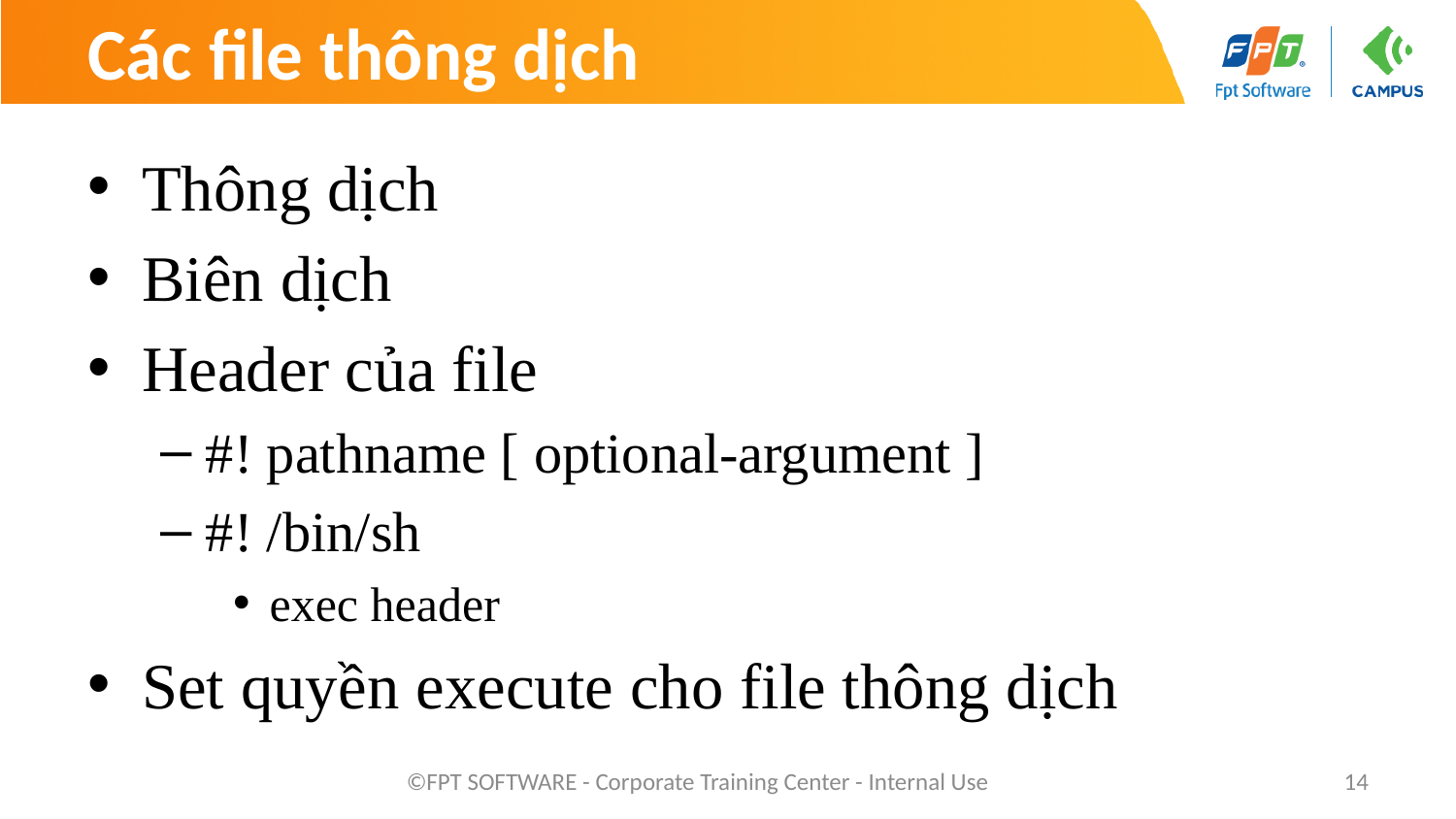

# Các file thông dịch
Thông dịch
Biên dịch
Header của file
#! pathname [ optional-argument ]
#! /bin/sh
exec header
Set quyền execute cho file thông dịch
©FPT SOFTWARE - Corporate Training Center - Internal Use
14